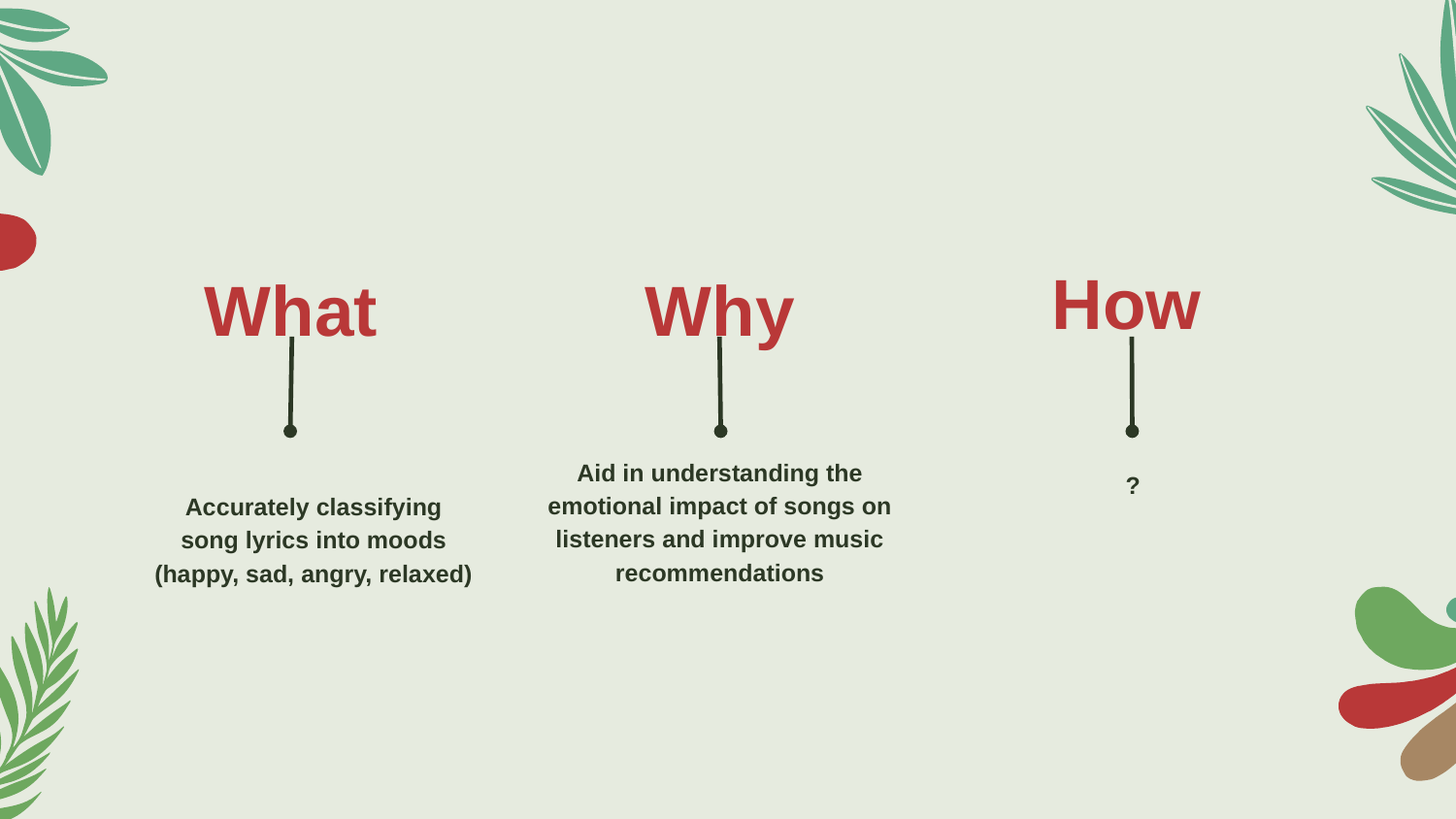

How
What
Why
Aid in understanding the emotional impact of songs on listeners and improve music recommendations
?
Accurately classifying song lyrics into moods (happy, sad, angry, relaxed)